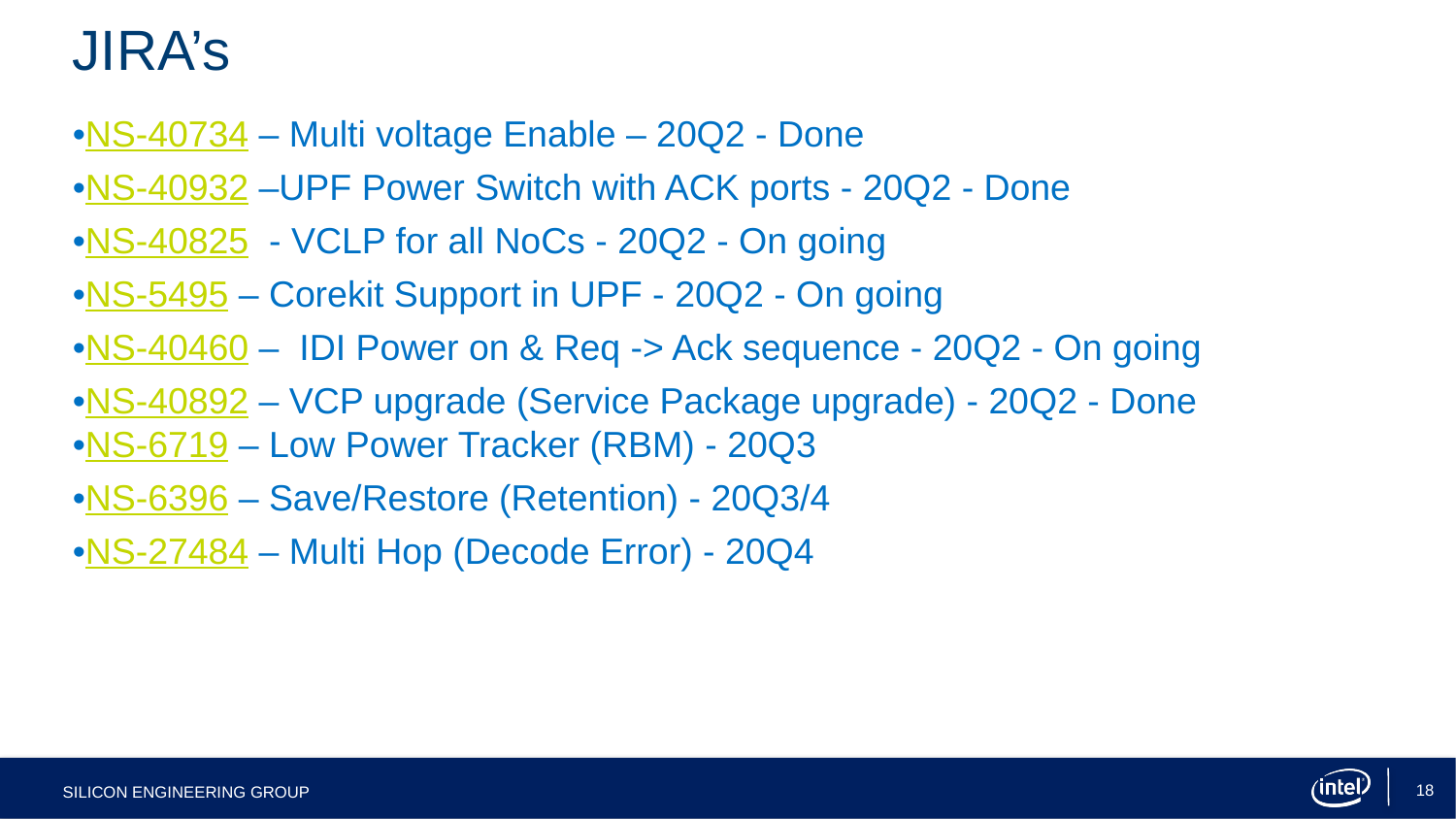

# JIRA’s
•NS-40734 – Multi voltage Enable – 20Q2 - Done
•NS-40932 –UPF Power Switch with ACK ports - 20Q2 - Done
•NS-40825  - VCLP for all NoCs - 20Q2 - On going
•NS-5495 – Corekit Support in UPF - 20Q2 - On going
•NS-40460 –  IDI Power on & Req -> Ack sequence - 20Q2 - On going
•NS-40892 – VCP upgrade (Service Package upgrade) - 20Q2 - Done
•NS-6719 – Low Power Tracker (RBM) - 20Q3
•NS-6396 – Save/Restore (Retention) - 20Q3/4
•NS-27484 – Multi Hop (Decode Error) - 20Q4
18